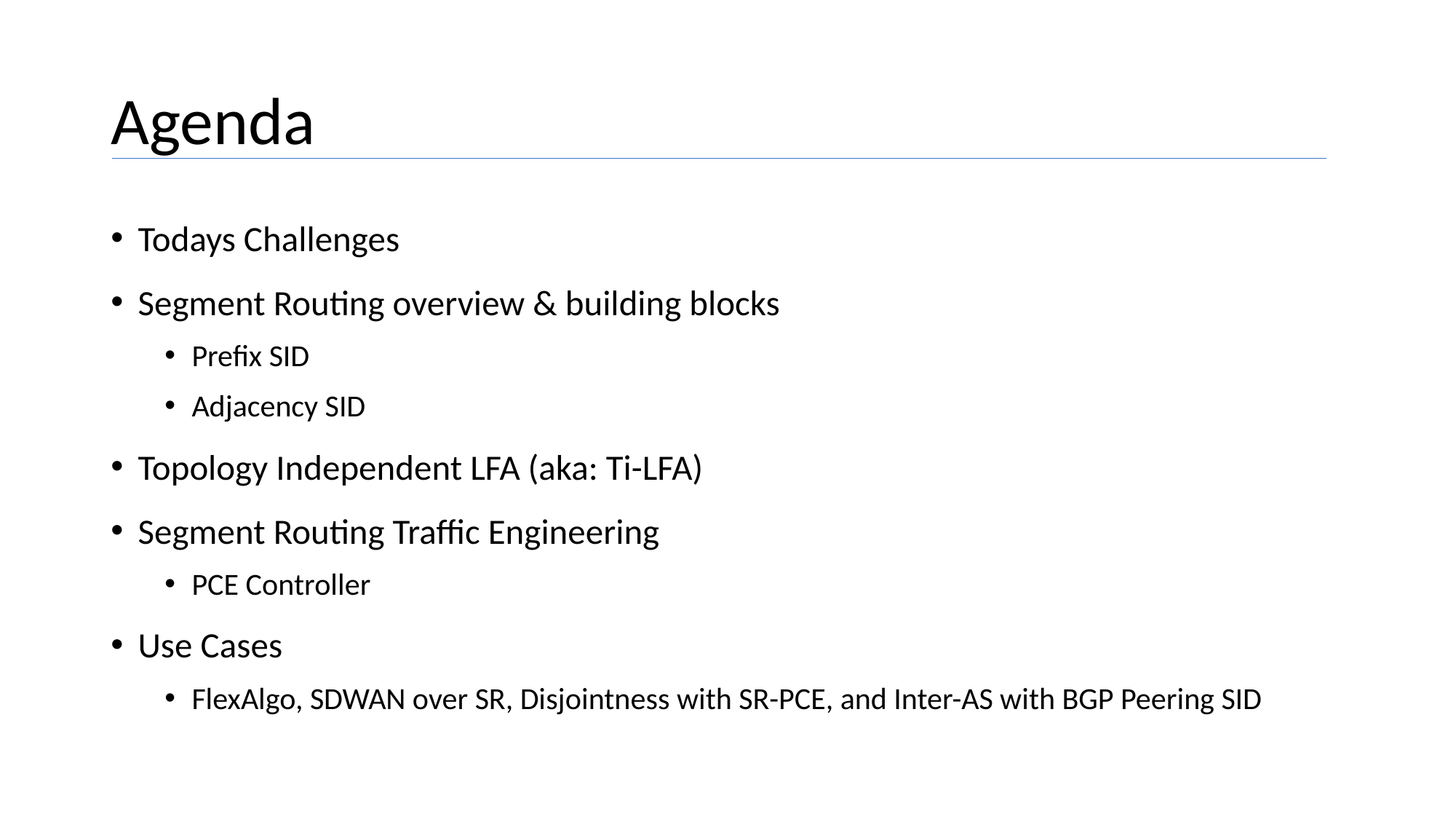

# Agenda
Todays Challenges
Segment Routing overview & building blocks
Prefix SID
Adjacency SID
Topology Independent LFA (aka: Ti-LFA)
Segment Routing Traffic Engineering
PCE Controller
Use Cases
FlexAlgo, SDWAN over SR, Disjointness with SR-PCE, and Inter-AS with BGP Peering SID